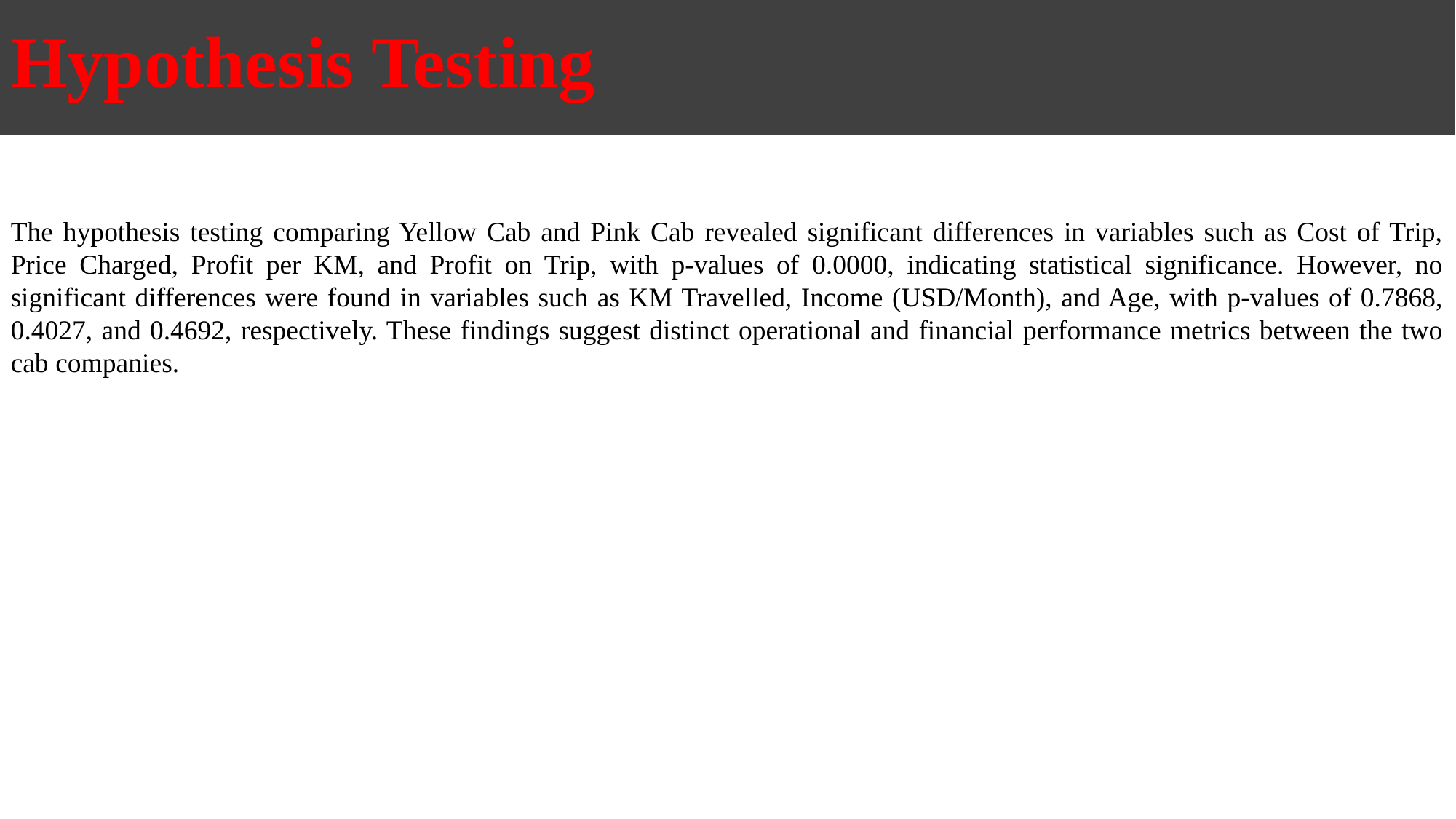

# Hypothesis Testing
The hypothesis testing comparing Yellow Cab and Pink Cab revealed significant differences in variables such as Cost of Trip, Price Charged, Profit per KM, and Profit on Trip, with p-values of 0.0000, indicating statistical significance. However, no significant differences were found in variables such as KM Travelled, Income (USD/Month), and Age, with p-values of 0.7868, 0.4027, and 0.4692, respectively. These findings suggest distinct operational and financial performance metrics between the two cab companies.